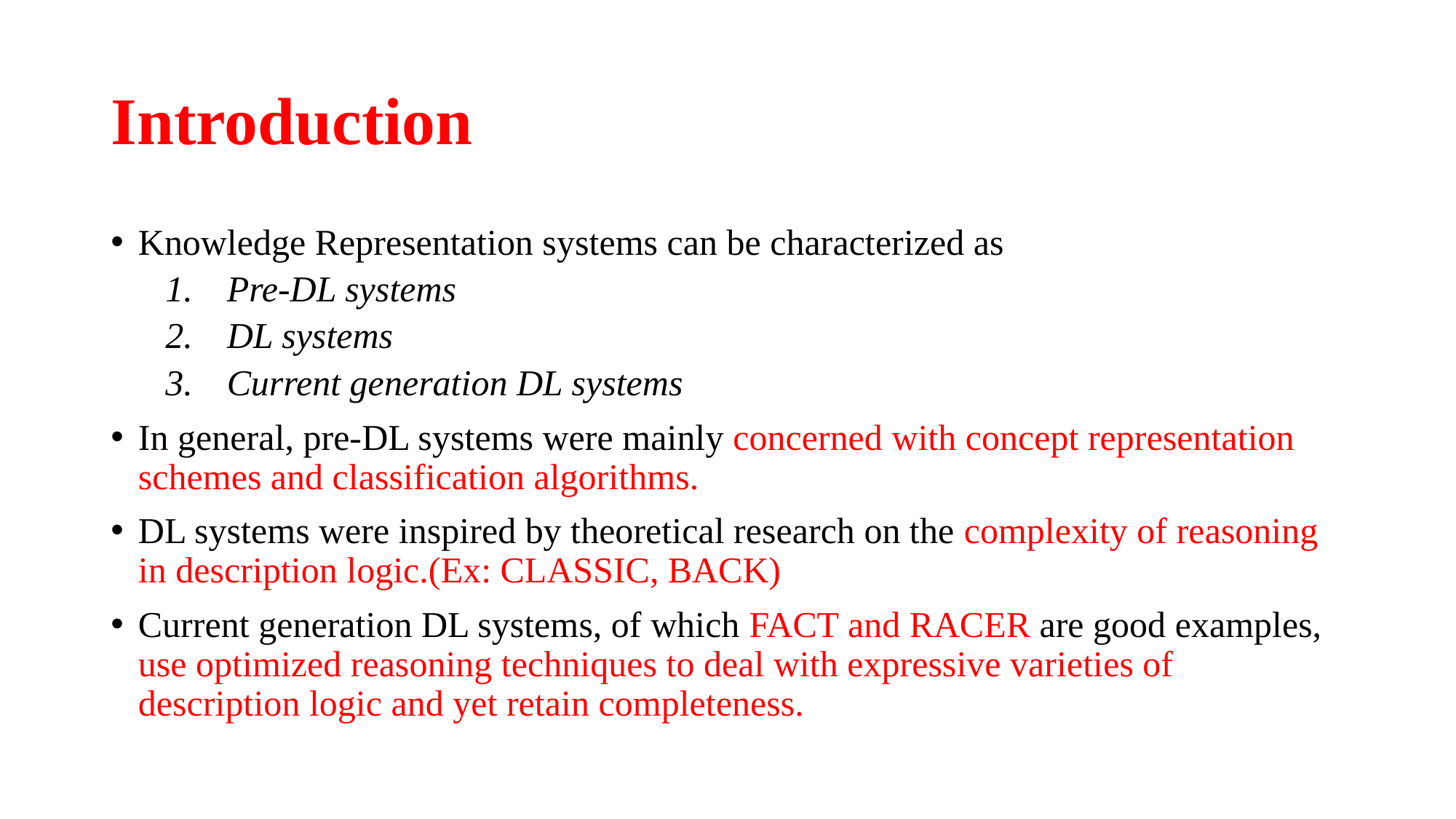

# Introduction
Knowledge Representation systems can be characterized as
Pre-DL systems
DL systems
Current generation DL systems
In general, pre-DL systems were mainly concerned with concept representation schemes and classification algorithms.
DL systems were inspired by theoretical research on the complexity of reasoning in description logic.(Ex: CLASSIC, BACK)
Current generation DL systems, of which FACT and RACER are good examples, use optimized reasoning techniques to deal with expressive varieties of description logic and yet retain completeness.
6